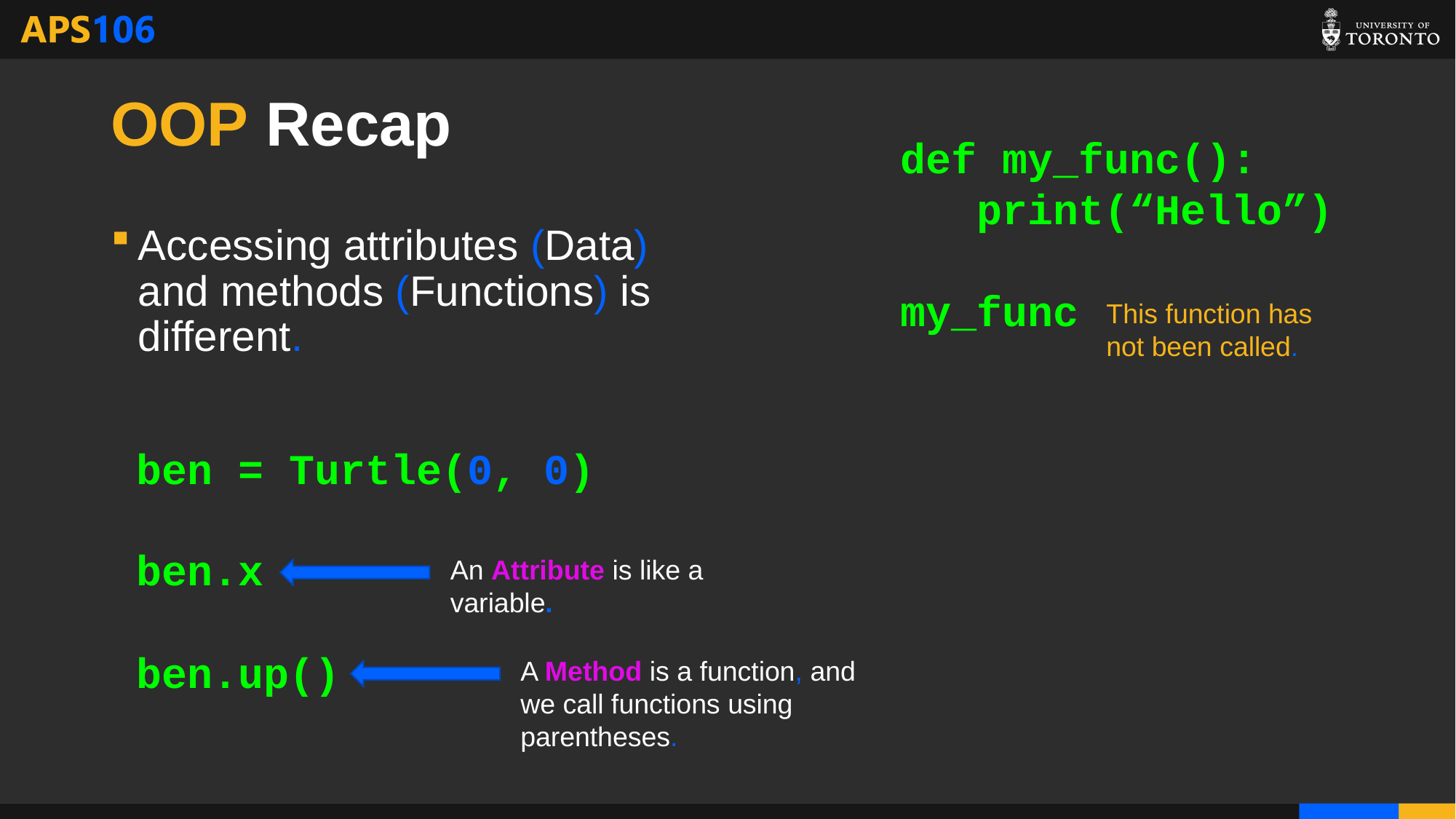

# OOP Recap
def my_func():
   print(“Hello”)

my_func
Accessing attributes (Data) and methods (Functions) is different.
This function has not been called.
ben = Turtle(0, 0)

ben.x

ben.up()
An Attribute is like a variable.

A Method is a function, and we call functions using parentheses.